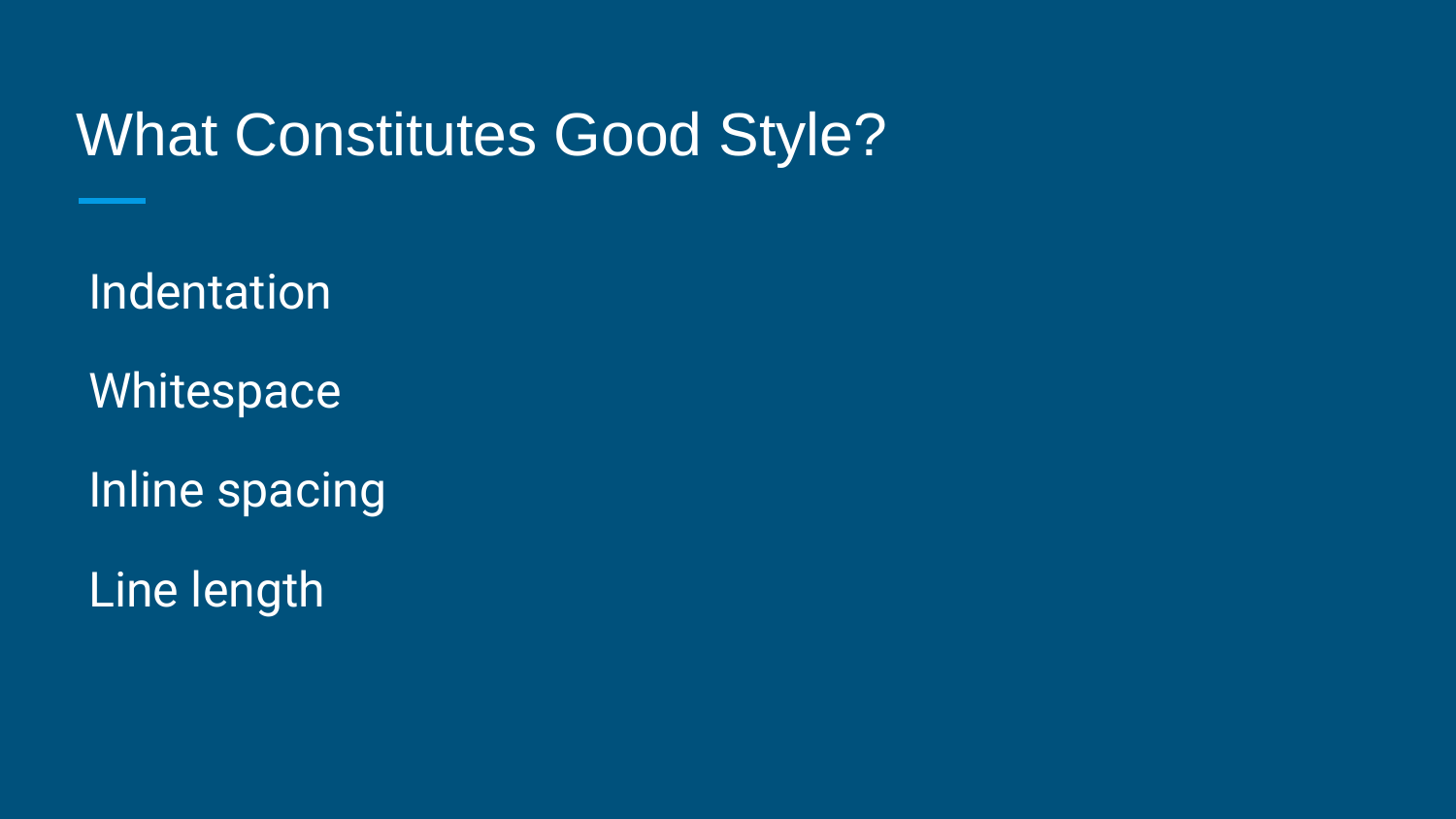

# What Constitutes Good Style?
Indentation
Whitespace
Inline spacing
Line length